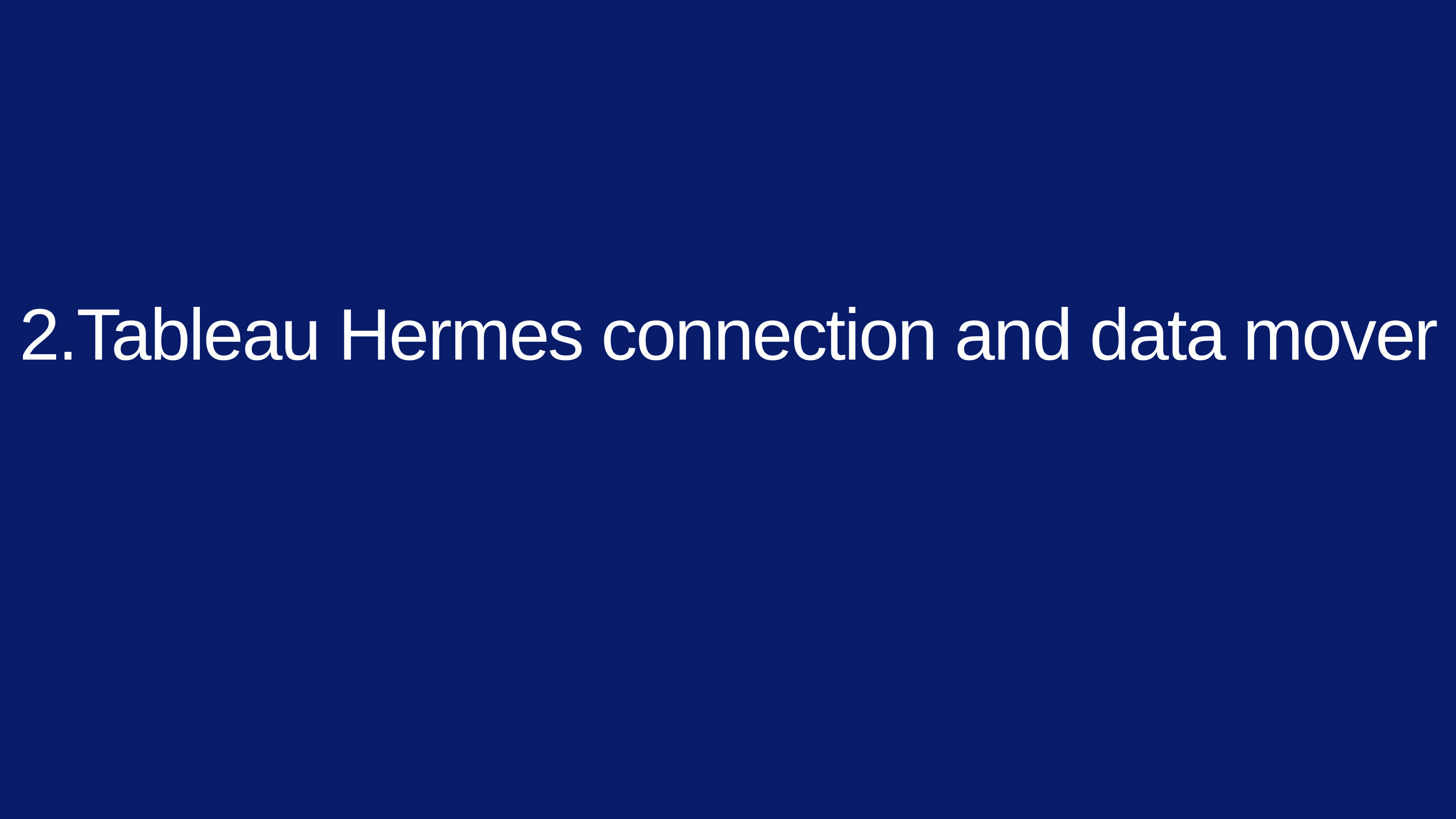

# 2.Tableau Hermes connection and data mover